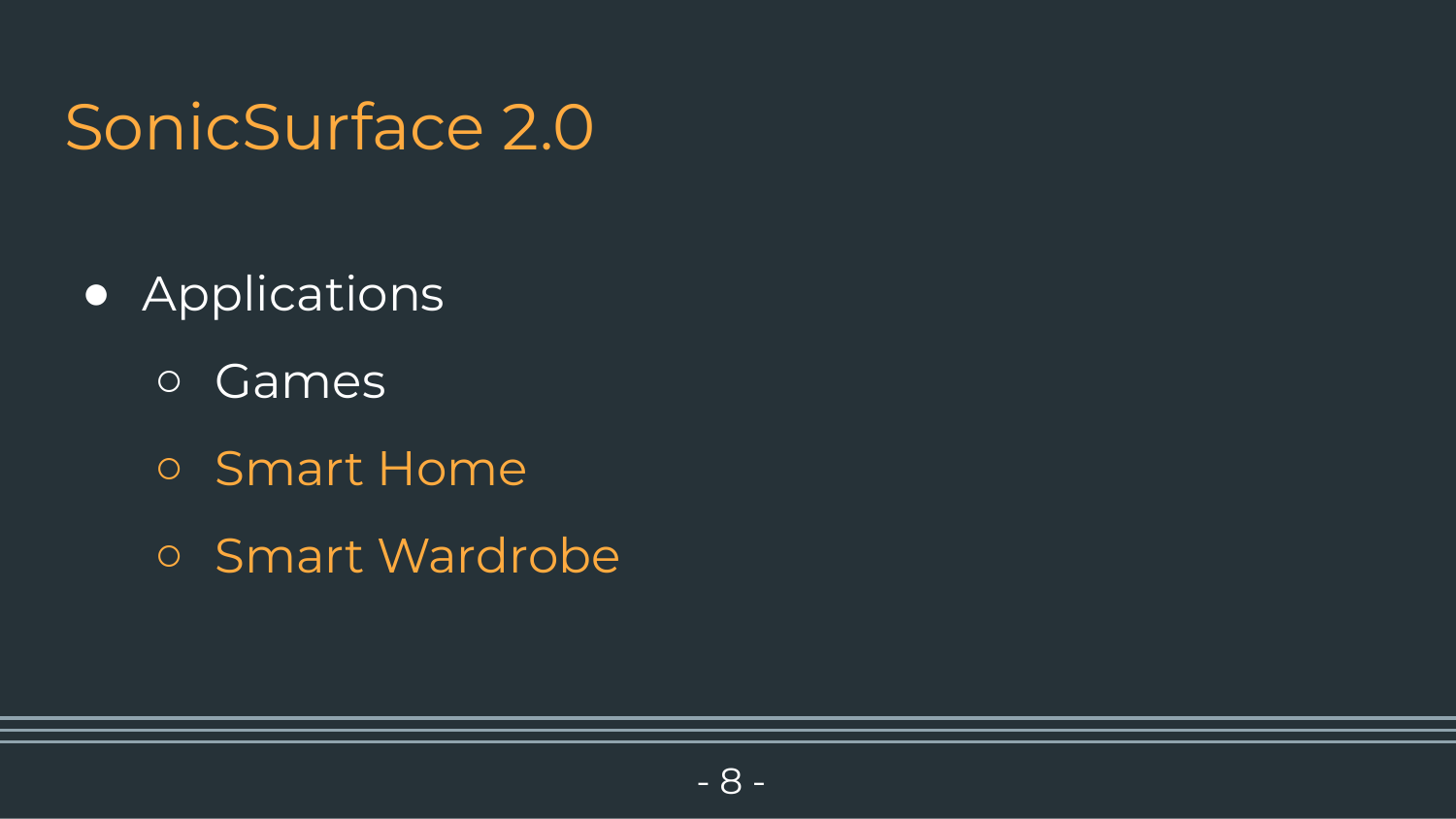

# SonicSurface 2.0
Applications
Games
Smart Home
Smart Wardrobe

- 8 -